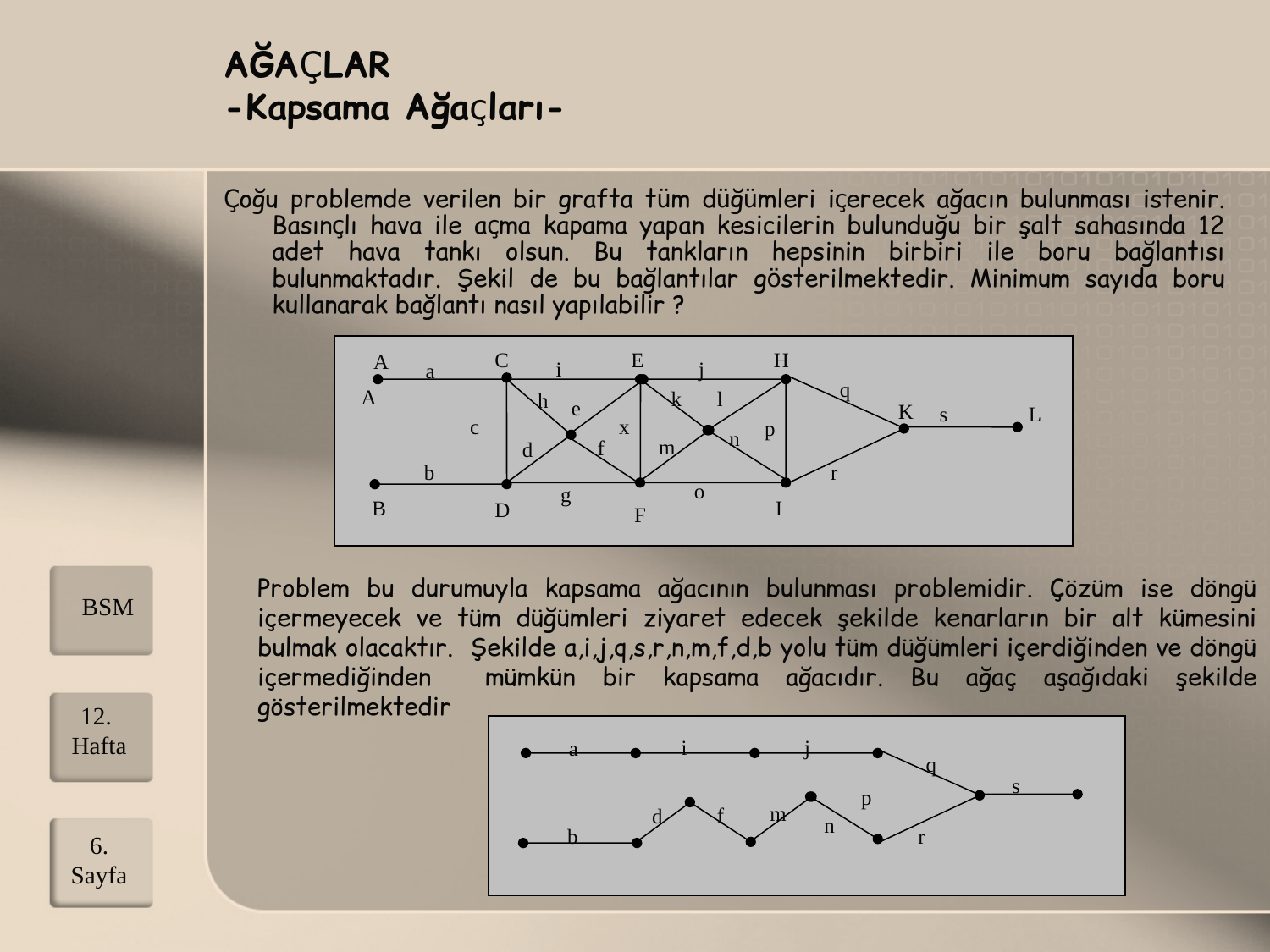

# AĞAÇLAR -Kapsama Ağaçları-
Çoğu problemde verilen bir grafta tüm düğümleri içerecek ağacın bulunması istenir. Basınçlı hava ile açma kapama yapan kesicilerin bulunduğu bir şalt sahasında 12 adet hava tankı olsun. Bu tankların hepsinin birbiri ile boru bağlantısı bulunmaktadır. Şekil de bu bağlantılar gösterilmektedir. Minimum sayıda boru kullanarak bağlantı nasıl yapılabilir ?

C
E
H
A
i
j
a
q

A

k
l

h

e
K
s
L
c
x
p
n
m

f

d

b
r
o
g

B
I
D
F
Problem bu durumuyla kapsama ağacının bulunması problemidir. Çözüm ise döngü içermeyecek ve tüm düğümleri ziyaret edecek şekilde kenarların bir alt kümesini bulmak olacaktır.  Şekilde a,i,j,q,s,r,n,m,f,d,b yolu tüm düğümleri içerdiğinden ve döngü içermediğinden  mümkün bir kapsama ağacıdır. Bu ağaç aşağıdaki şekilde gösterilmektedir
BSM
12.  Hafta

i
j
a
q

s
p
m

f

d

n
b
r

6. Sayfa